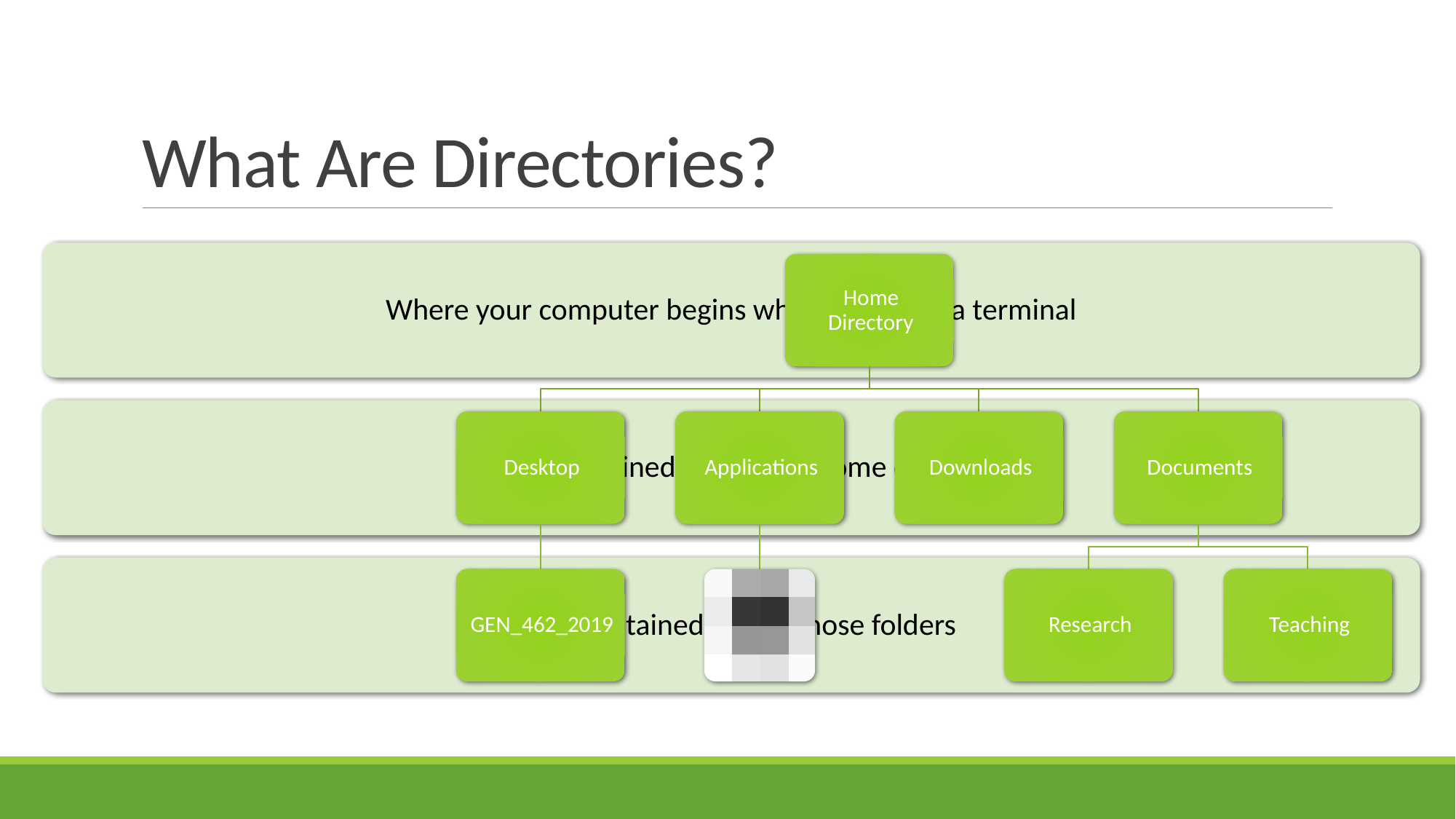

# What Are Directories?
Items contained within those folders
Folders contained within the home directory
Where your computer begins when you open a terminal
Home Directory
Desktop
GEN_462_2019
Applications

Downloads
Documents
Research
Teaching